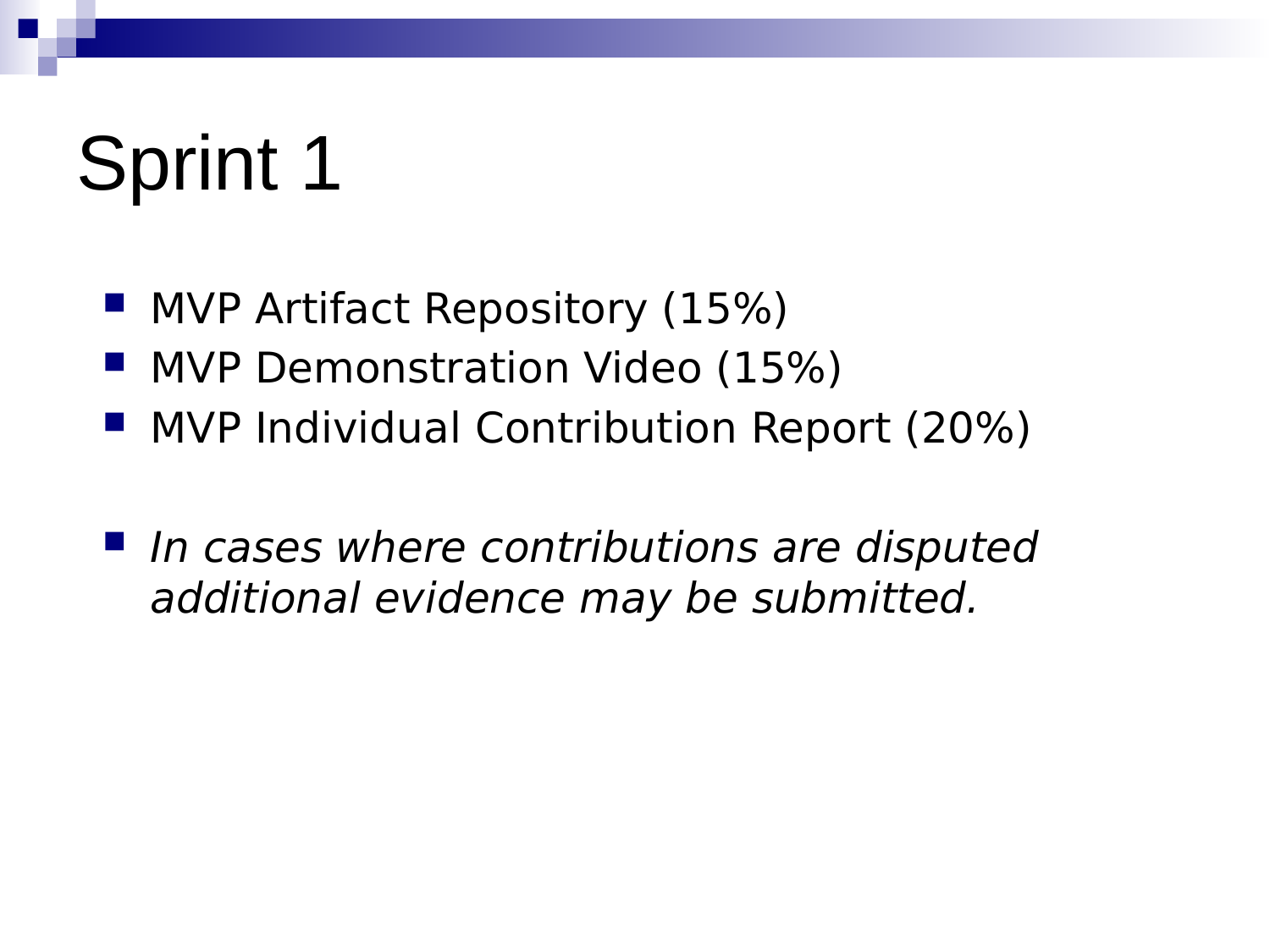

# Sprint 1
MVP Artifact Repository (15%)
MVP Demonstration Video (15%)
MVP Individual Contribution Report (20%)

In cases where contributions are disputed additional evidence may be submitted.